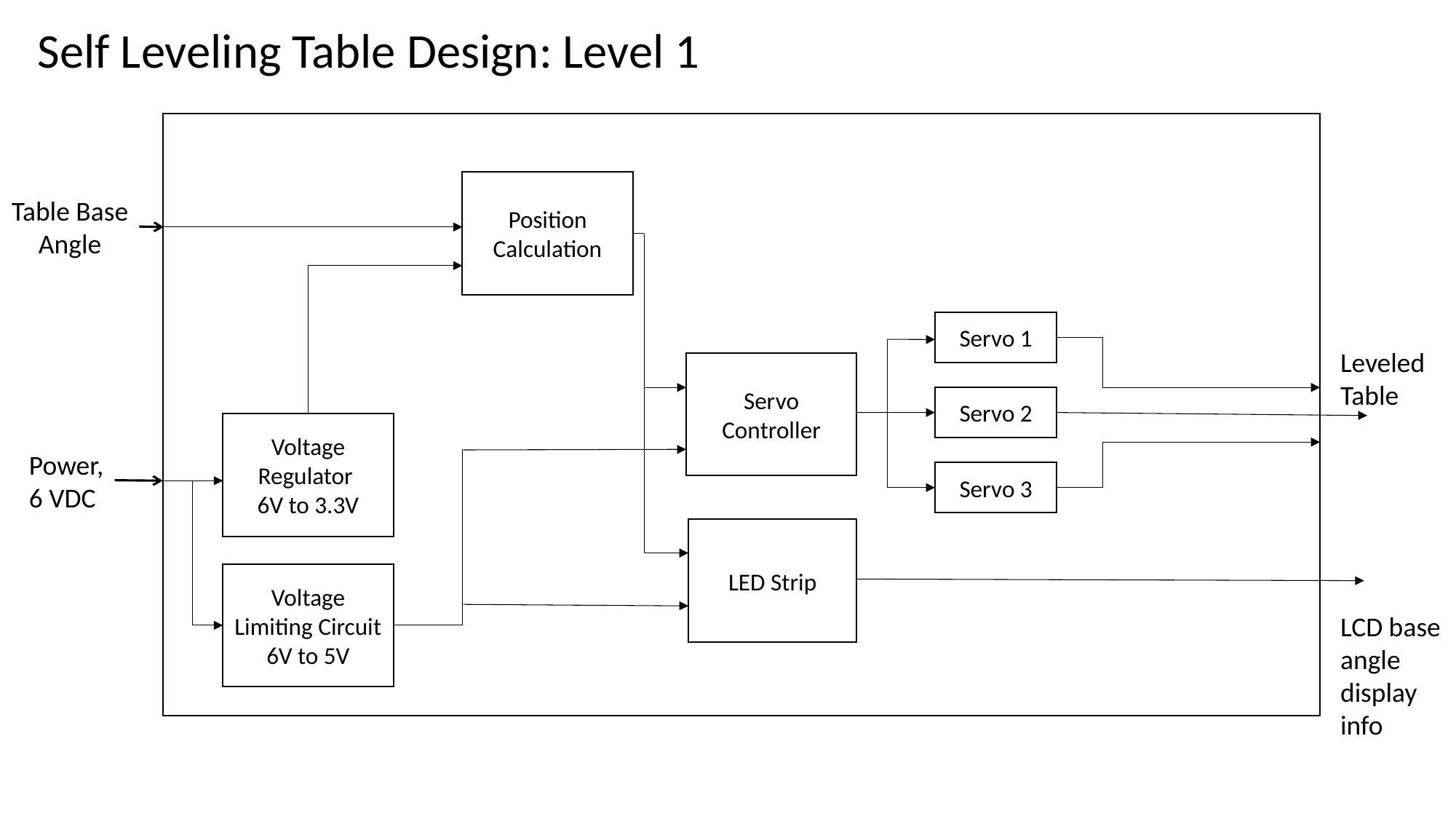

Self Leveling Table Design: Level 1

Position Calculation
Table Base
Angle
Servo 1
Leveled
Table
Servo Controller
Servo 2
Voltage Regulator
6V to 3.3V
Power,
6 VDC
Servo 3
LED Strip
Voltage Limiting Circuit
6V to 5V
LCD base
angle
display
info